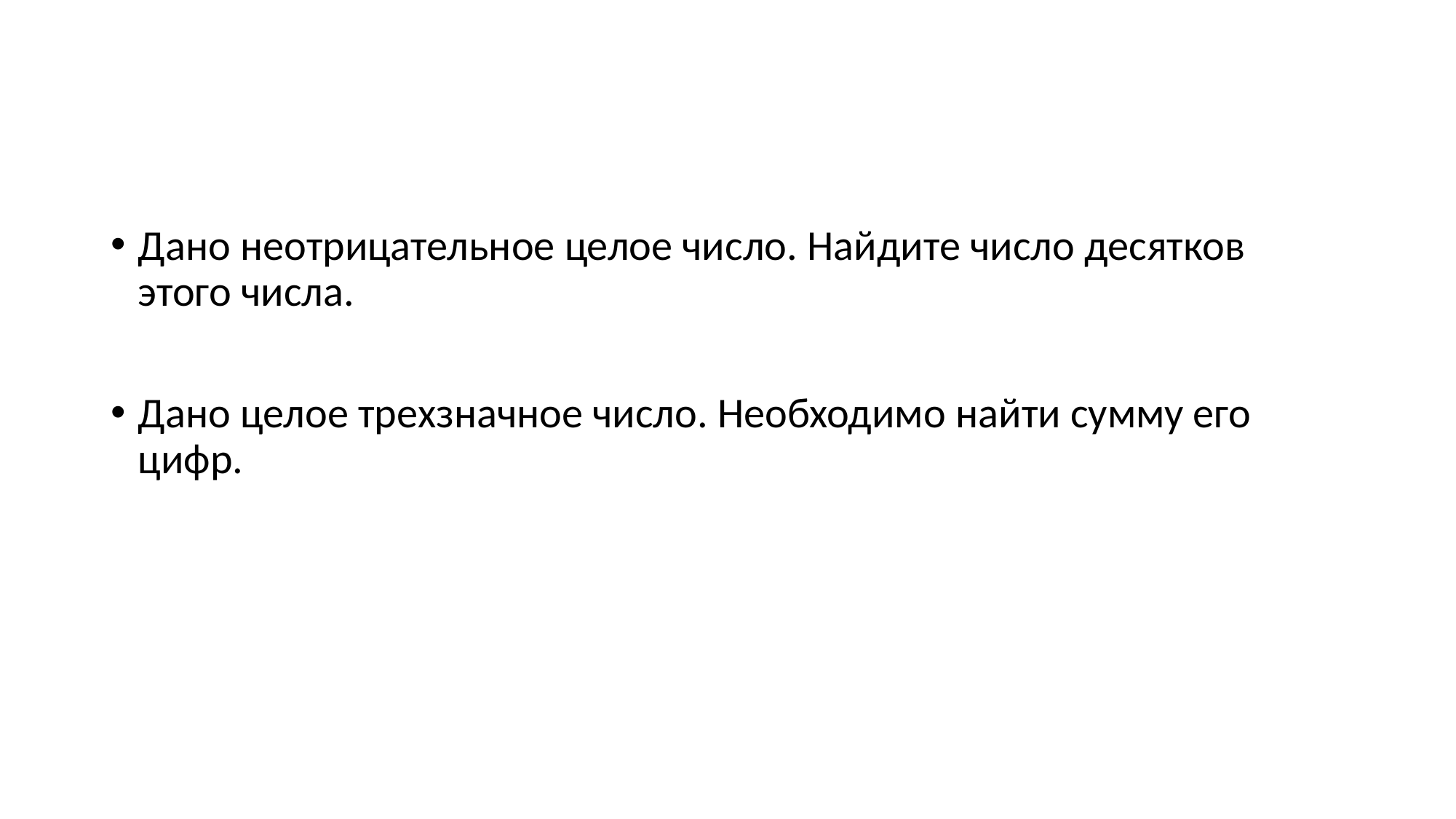

#
Дано неотрицательное целое число. Найдите число десятков этого числа.

Дано целое трехзначное число. Необходимо найти сумму его цифр.